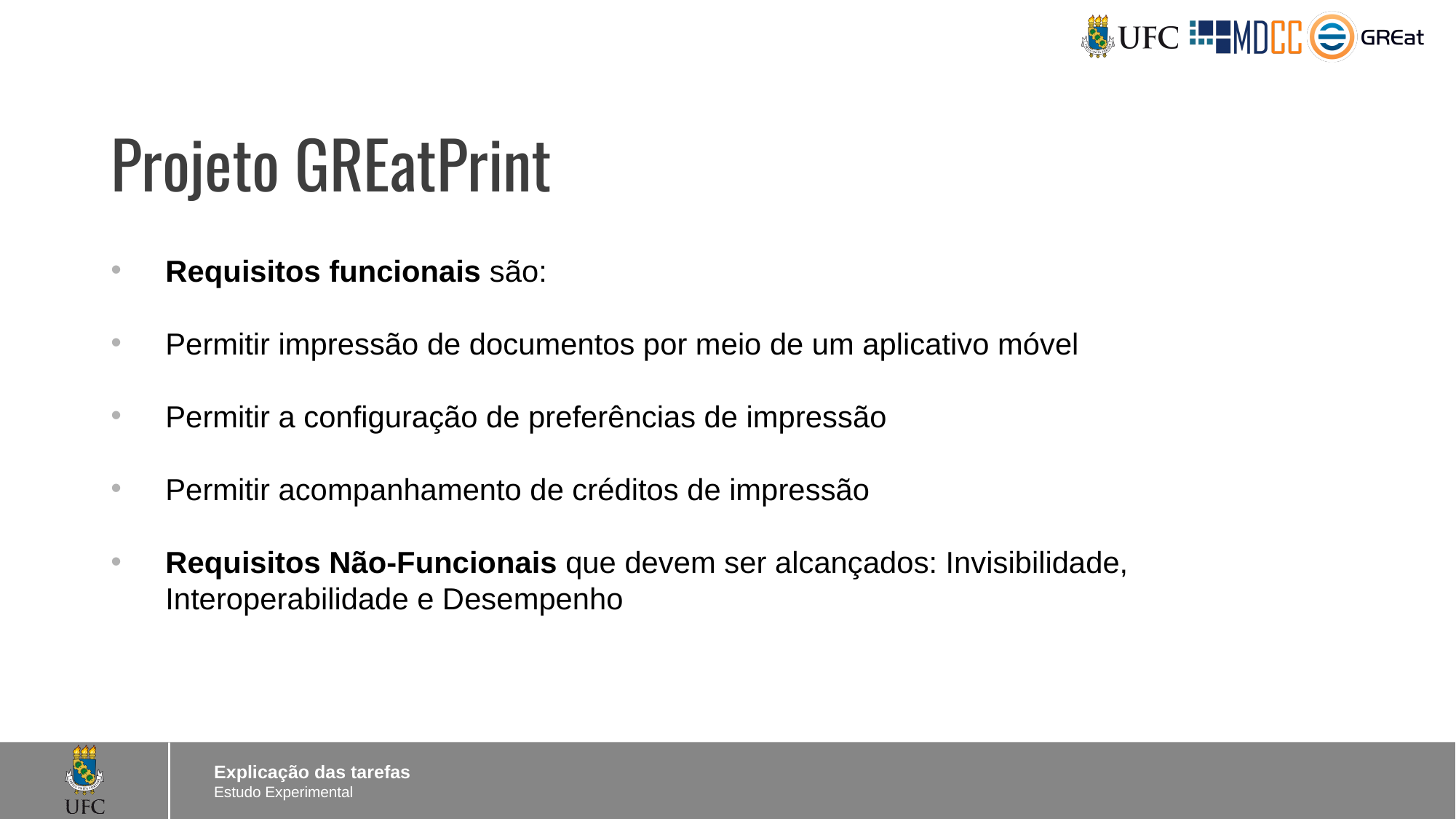

Projeto GREatPrint
Requisitos funcionais são:

Permitir impressão de documentos por meio de um aplicativo móvel

Permitir a configuração de preferências de impressão

Permitir acompanhamento de créditos de impressão

Requisitos Não-Funcionais que devem ser alcançados: Invisibilidade, Interoperabilidade e Desempenho